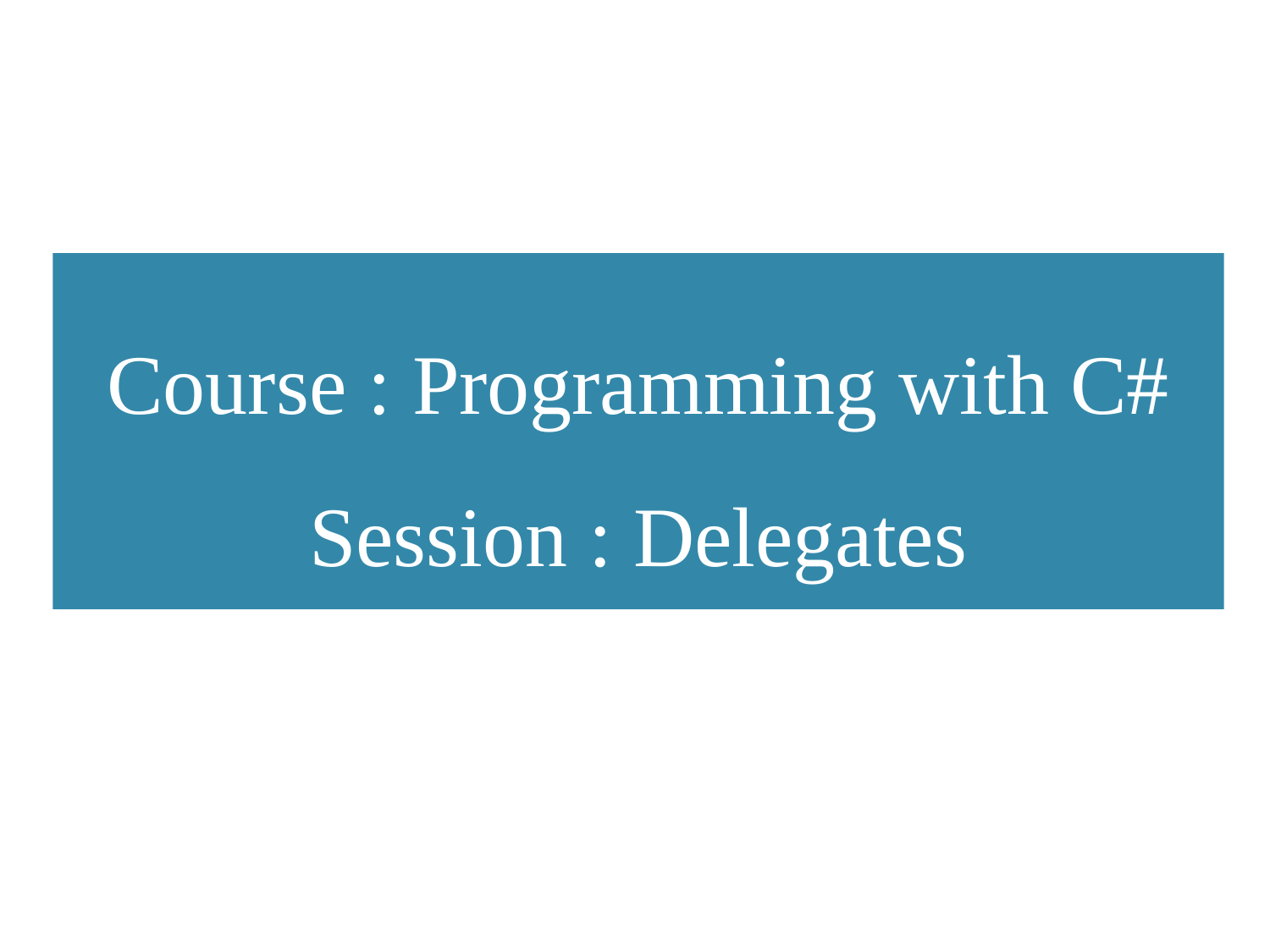

Course : Programming with C#
Session : Delegates